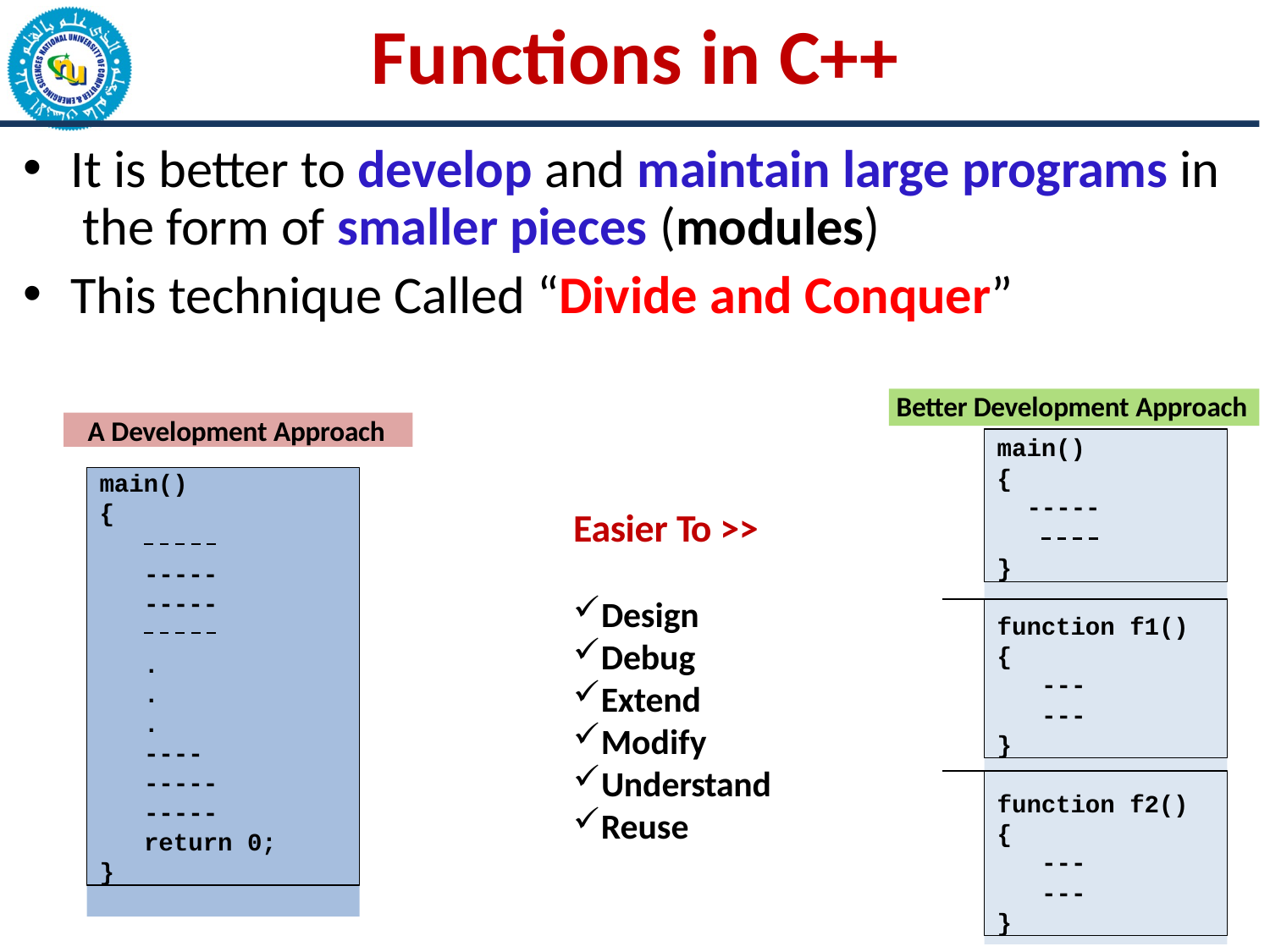

# Functions in C++

It is better to develop and maintain large programs in  the form of smaller pieces (modules)
This technique Called “Divide and Conquer”
Better Development Approach

A Development Approach

main()
{
-----

}

main()
{

-----
-----

.
.
.
----
-----
-----
return 0;
}
Easier To >>
Design
Debug
Extend
Modify
Understand
Reuse

function f1()
{
---
---
}
function f2()
{
---
---
}